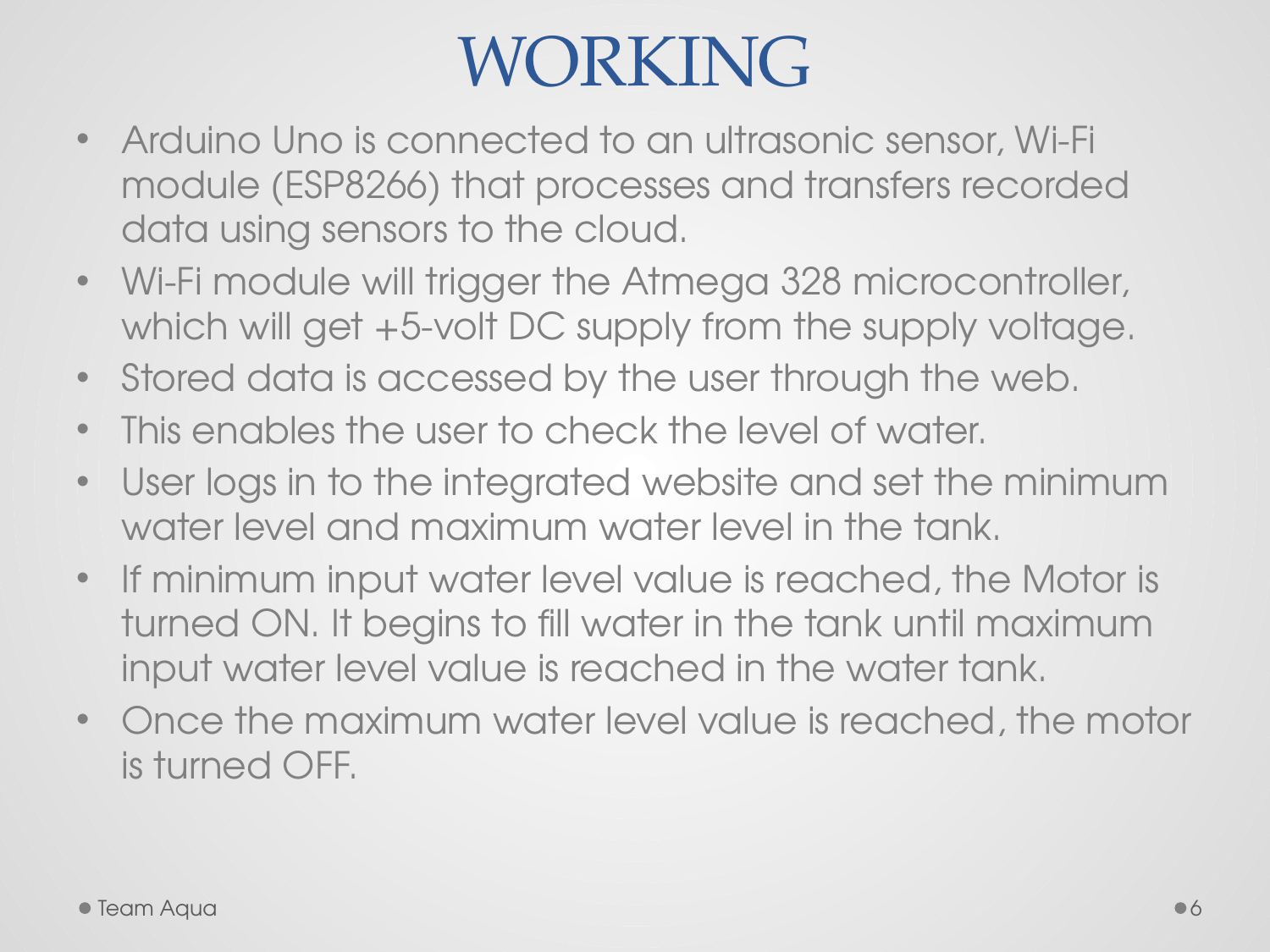

# WORKING
Arduino Uno is connected to an ultrasonic sensor, Wi-Fi module (ESP8266) that processes and transfers recorded data using sensors to the cloud.
Wi-Fi module will trigger the Atmega 328 microcontroller, which will get +5-volt DC supply from the supply voltage.
Stored data is accessed by the user through the web.
This enables the user to check the level of water.
User logs in to the integrated website and set the minimum water level and maximum water level in the tank.
If minimum input water level value is reached, the Motor is turned ON. It begins to fill water in the tank until maximum input water level value is reached in the water tank.
Once the maximum water level value is reached, the motor is turned OFF.
Team Aqua
6